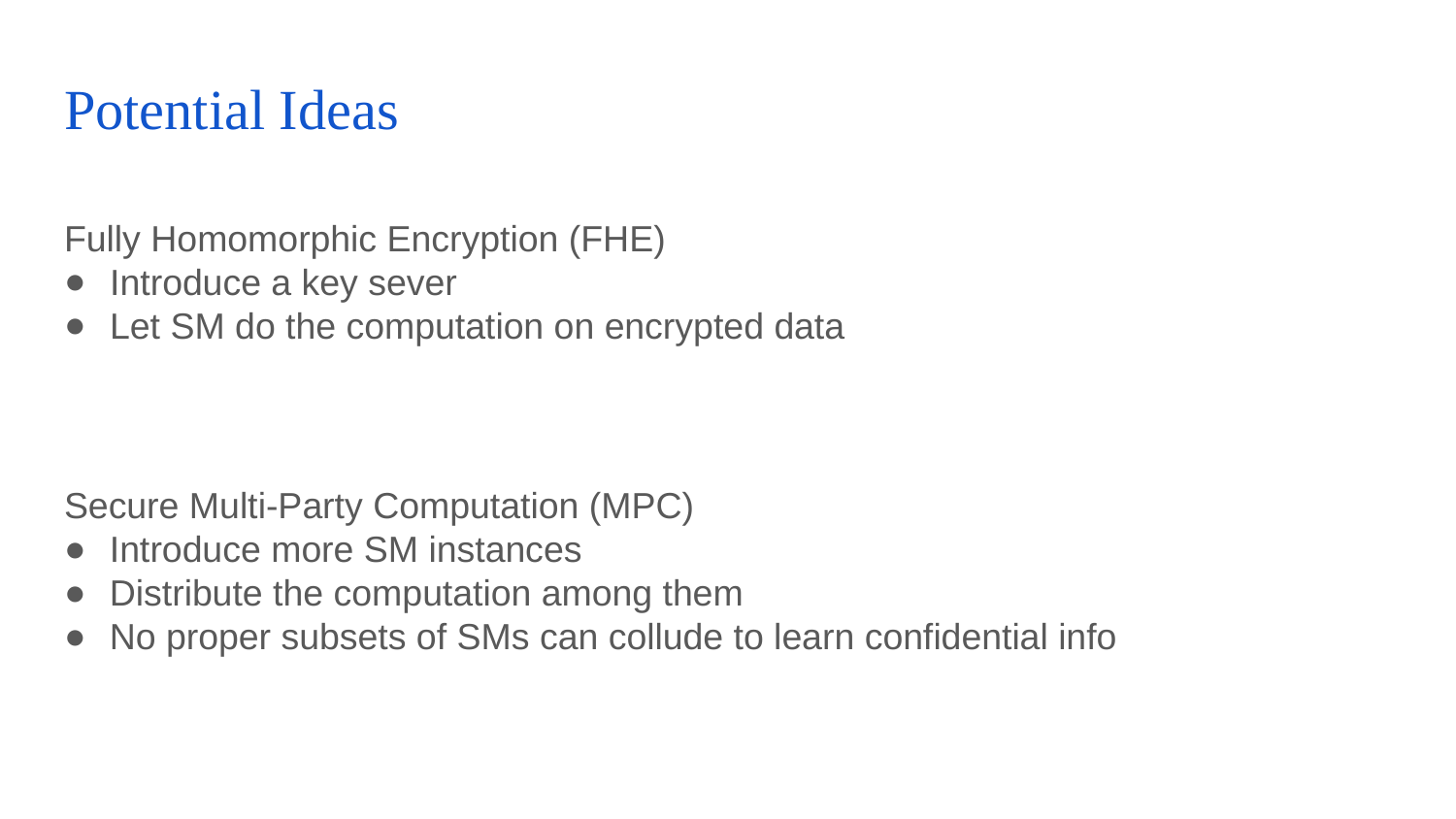

# Potential Ideas
Fully Homomorphic Encryption (FHE)
Introduce a key sever
Let SM do the computation on encrypted data

Secure Multi-Party Computation (MPC)
Introduce more SM instances
Distribute the computation among them
No proper subsets of SMs can collude to learn confidential info